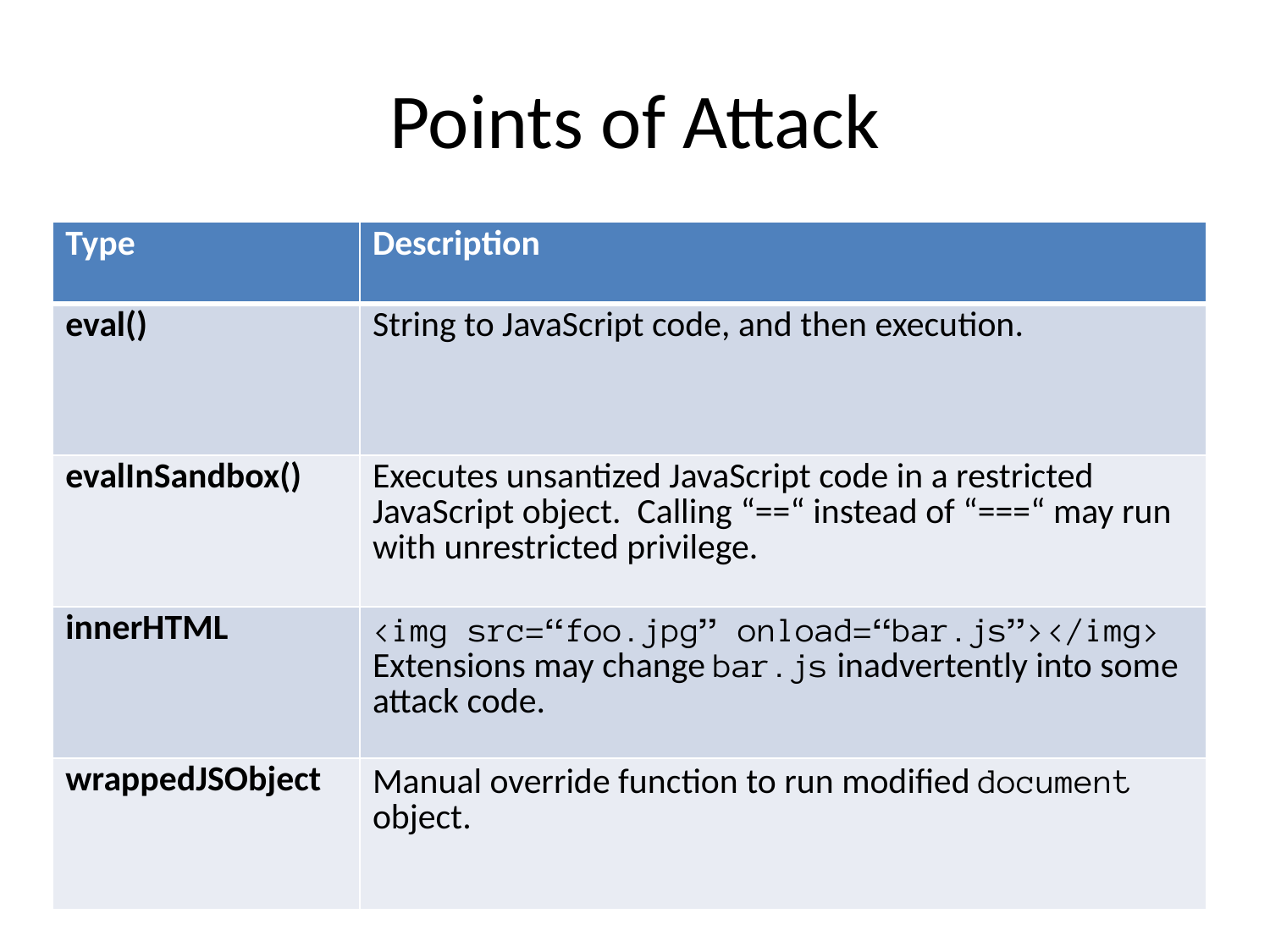

# Points of Attack
| Type | Description |
| --- | --- |
| eval() | String to JavaScript code, and then execution. |
| evalInSandbox() | Executes unsantized JavaScript code in a restricted JavaScript object. Calling “==“ instead of “===“ may run with unrestricted privilege. |
| innerHTML | <img src=“foo.jpg” onload=“bar.js”></img> Extensions may change bar.js inadvertently into some attack code. |
| wrappedJSObject | Manual override function to run modified document object. |